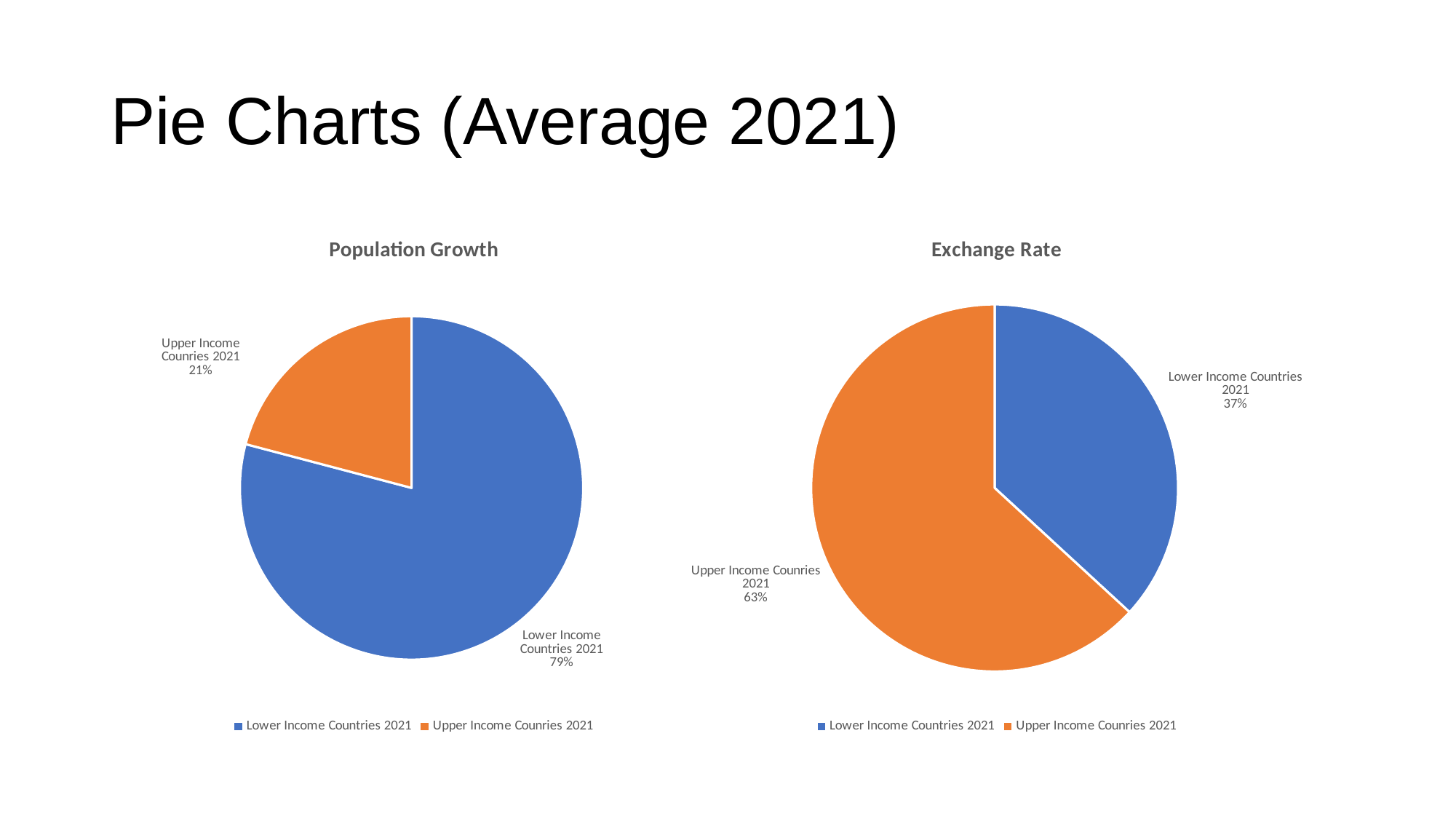

# Pie Charts (Average 2021)

### Chart:

| Category | Population Growth |
|---|---|
| Lower Income Countries 2021 | 1.1415132233333332 |
| Upper Income Counries 2021 | 0.30145739625 |

### Chart: Exchange Rate

| Category | Exchnage Rate |
|---|---|
| Lower Income Countries 2021 | 1183.900548292619 |
| Upper Income Counries 2021 | 2030.0659655625002 |